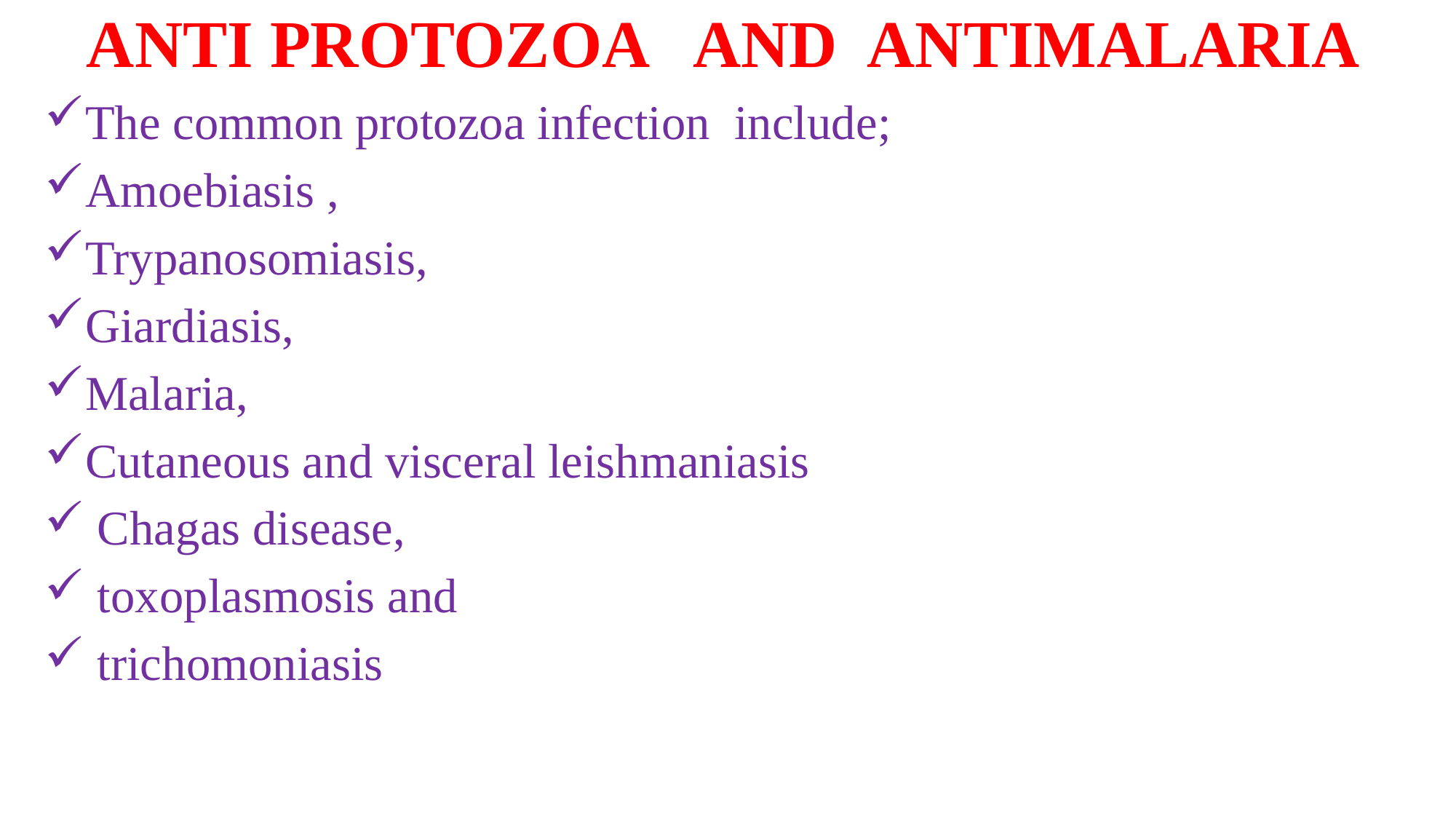

# ANTI PROTOZOA   AND  ANTIMALARIA
The common protozoa infection  include;
Amoebiasis ,
Trypanosomiasis,
Giardiasis,
Malaria,
Cutaneous and visceral leishmaniasis
 Chagas disease,
 toxoplasmosis and
 trichomoniasis